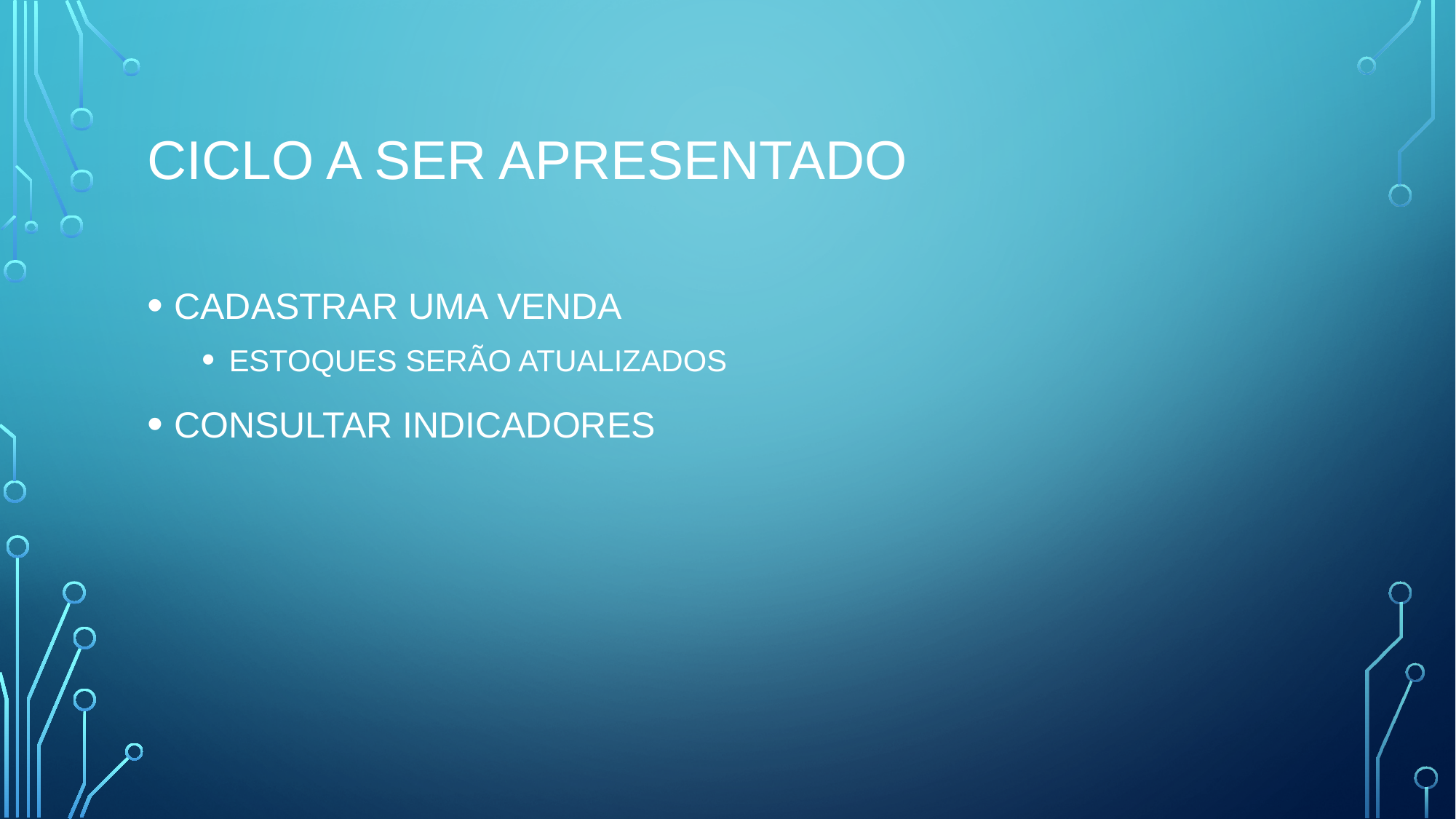

# CICLO A SER APRESENTADO
CADASTRAR UMA VENDA
ESTOQUES SERÃO ATUALIZADOS
CONSULTAR INDICADORES